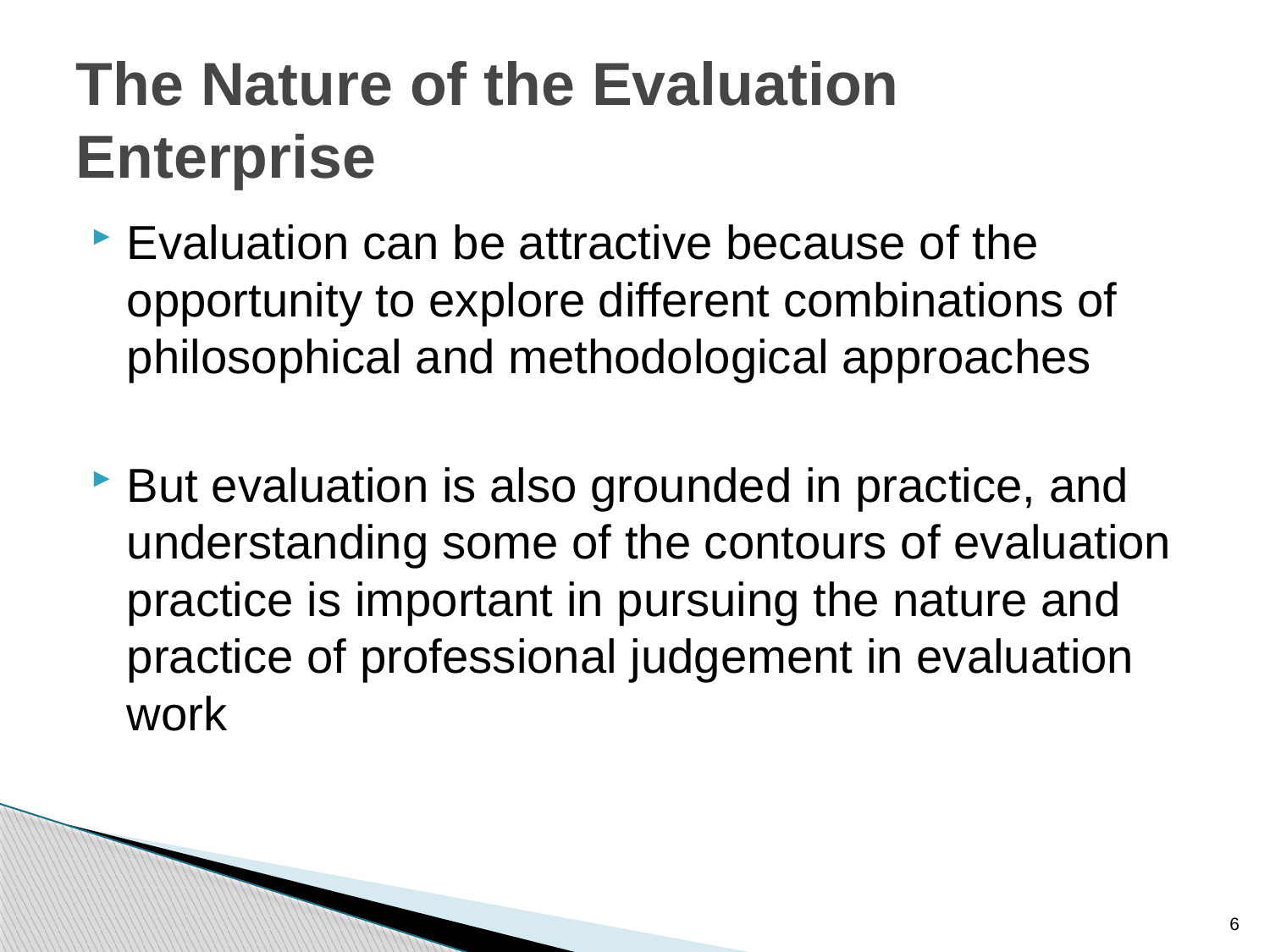

# The Nature of the Evaluation Enterprise
Evaluation can be attractive because of the opportunity to explore different combinations of philosophical and methodological approaches

But evaluation is also grounded in practice, and understanding some of the contours of evaluation practice is important in pursuing the nature and practice of professional judgement in evaluation work
6